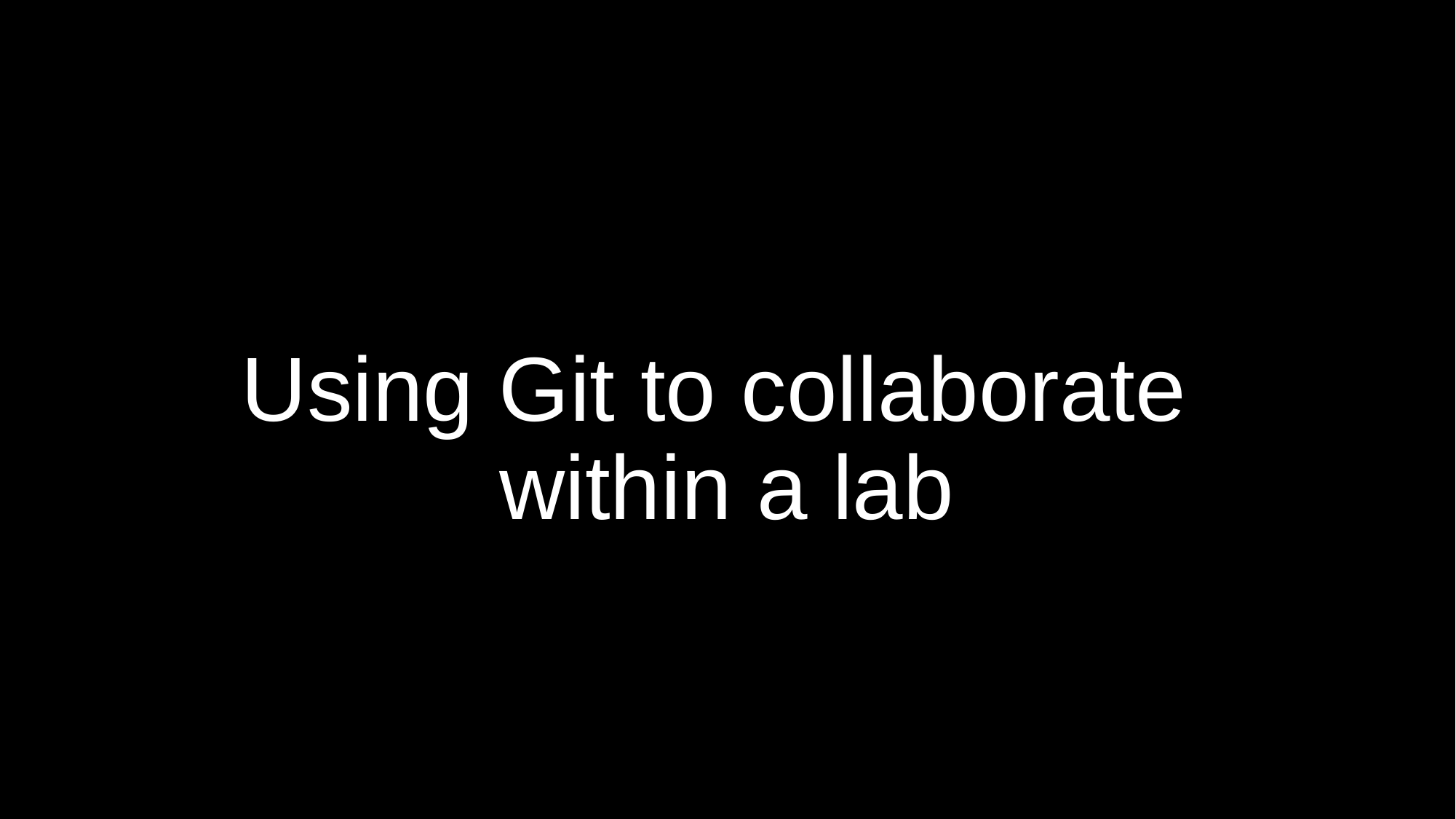

# Using Git to collaborate within a lab